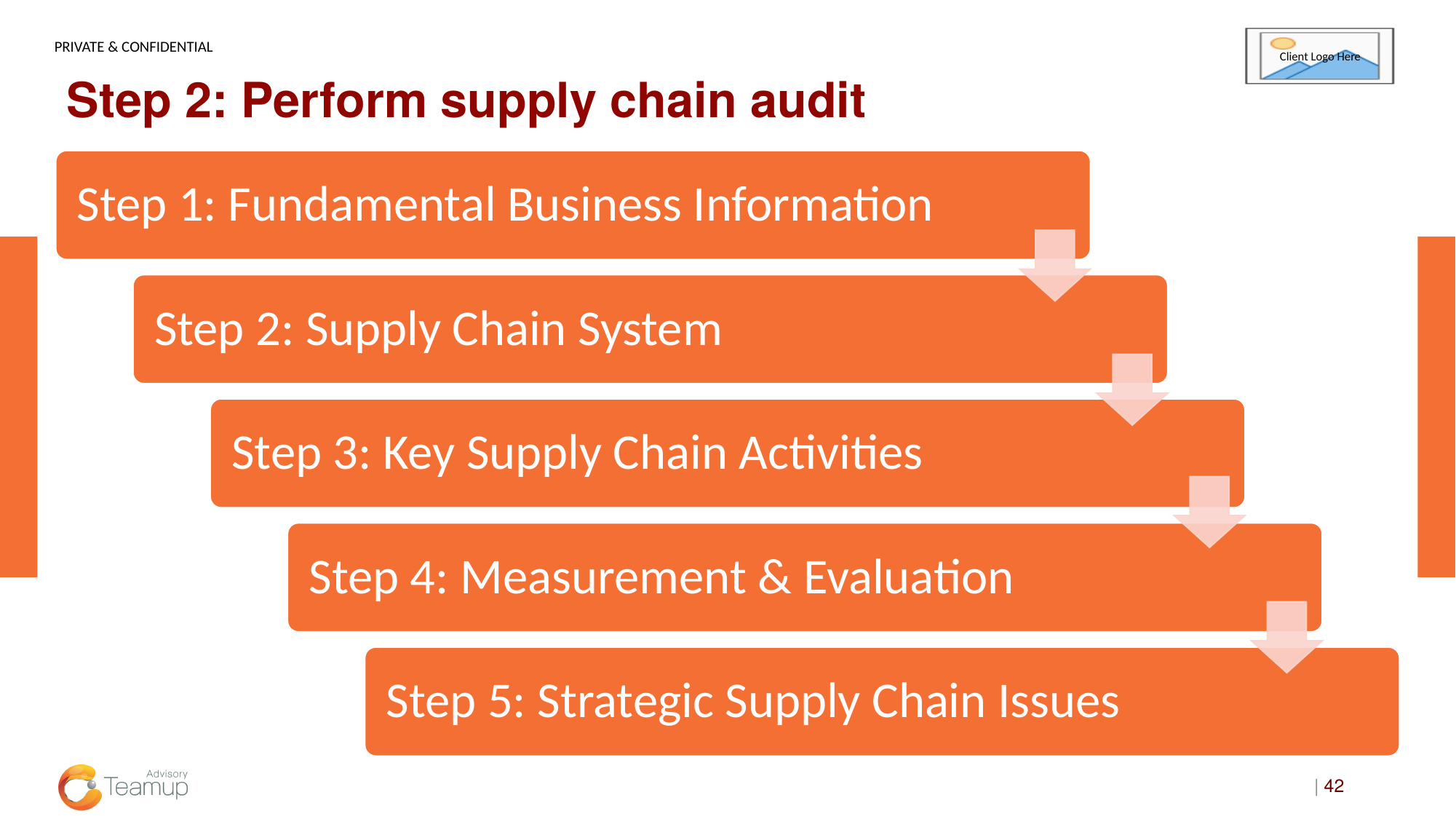

# Step 2: Perform supply chain audit
Step 1: Fundamental Business Information
Step 2: Supply Chain System
Step 3: Key Supply Chain Activities
Step 4: Measurement & Evaluation
Step 5: Strategic Supply Chain Issues

| 42